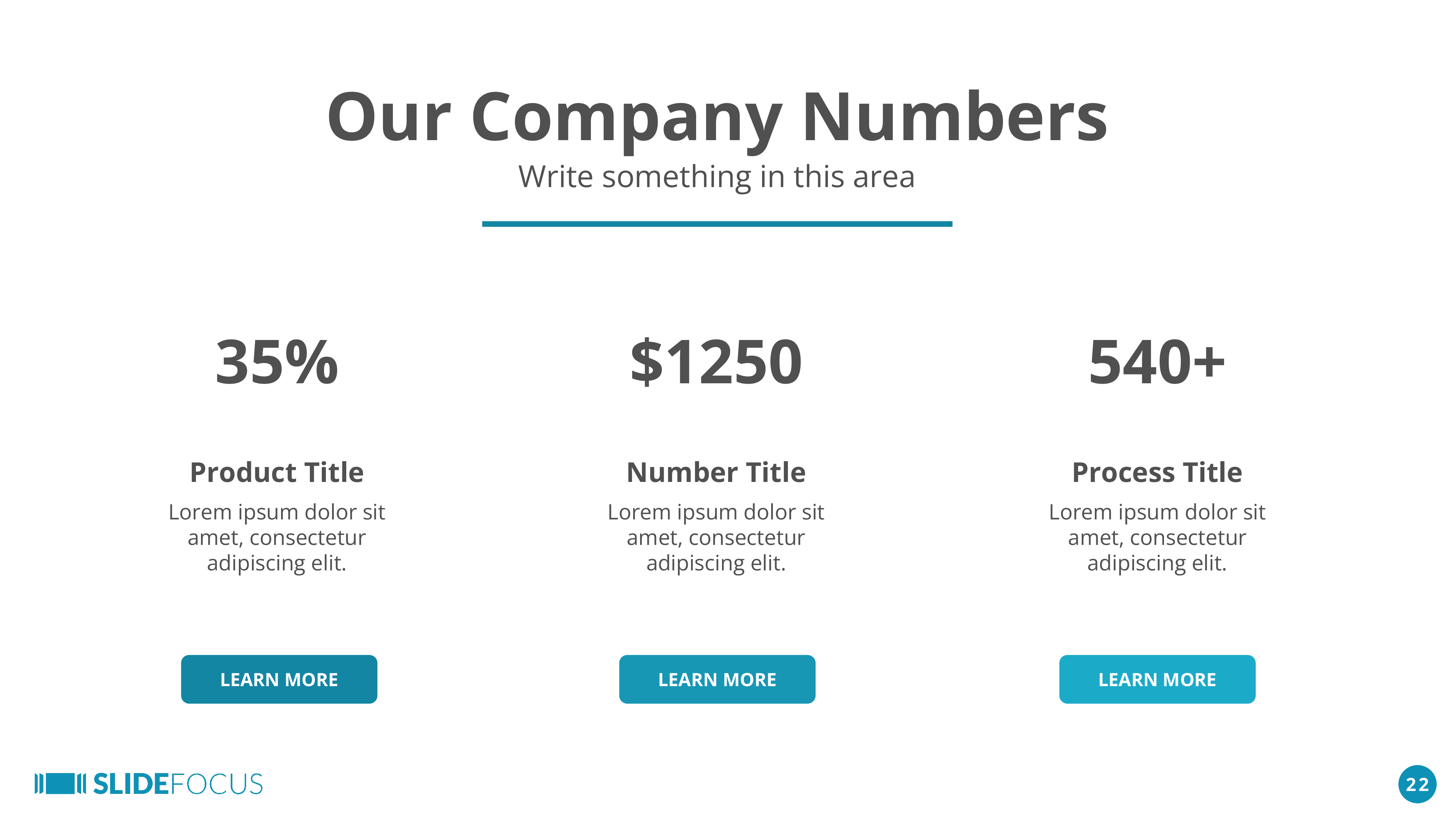

Our Company Numbers
Write something in this area

35%
$1250
540+
Product Title
Number Title
Process Title
Lorem ipsum dolor sit amet, consectetur adipiscing elit.
Lorem ipsum dolor sit amet, consectetur adipiscing elit.
Lorem ipsum dolor sit amet, consectetur adipiscing elit.

LEARN MORE

LEARN MORE

LEARN MORE